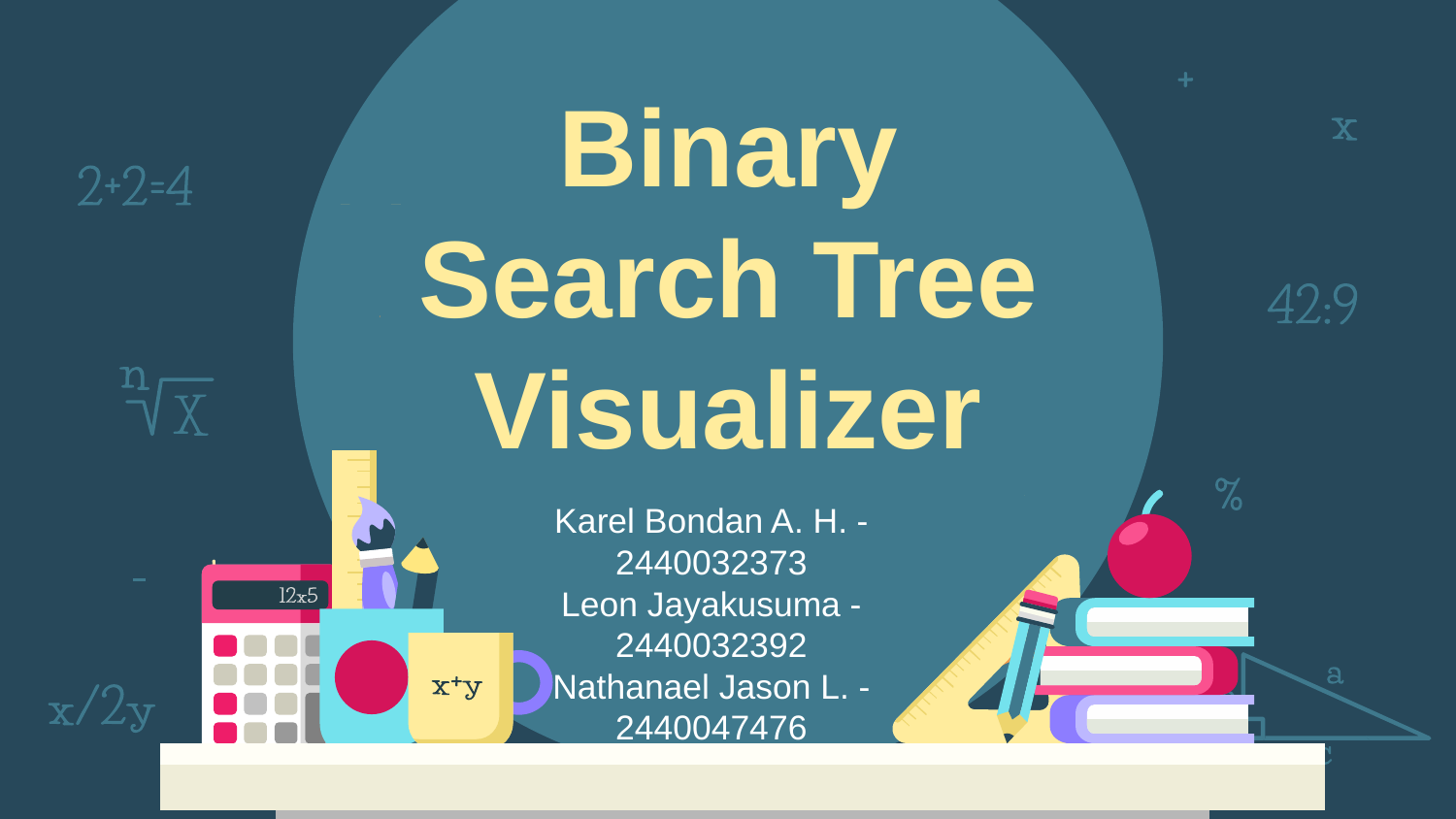

# Binary Search Tree Visualizer

Karel Bondan A. H. - 2440032373
Leon Jayakusuma - 2440032392
Nathanael Jason L. -2440047476